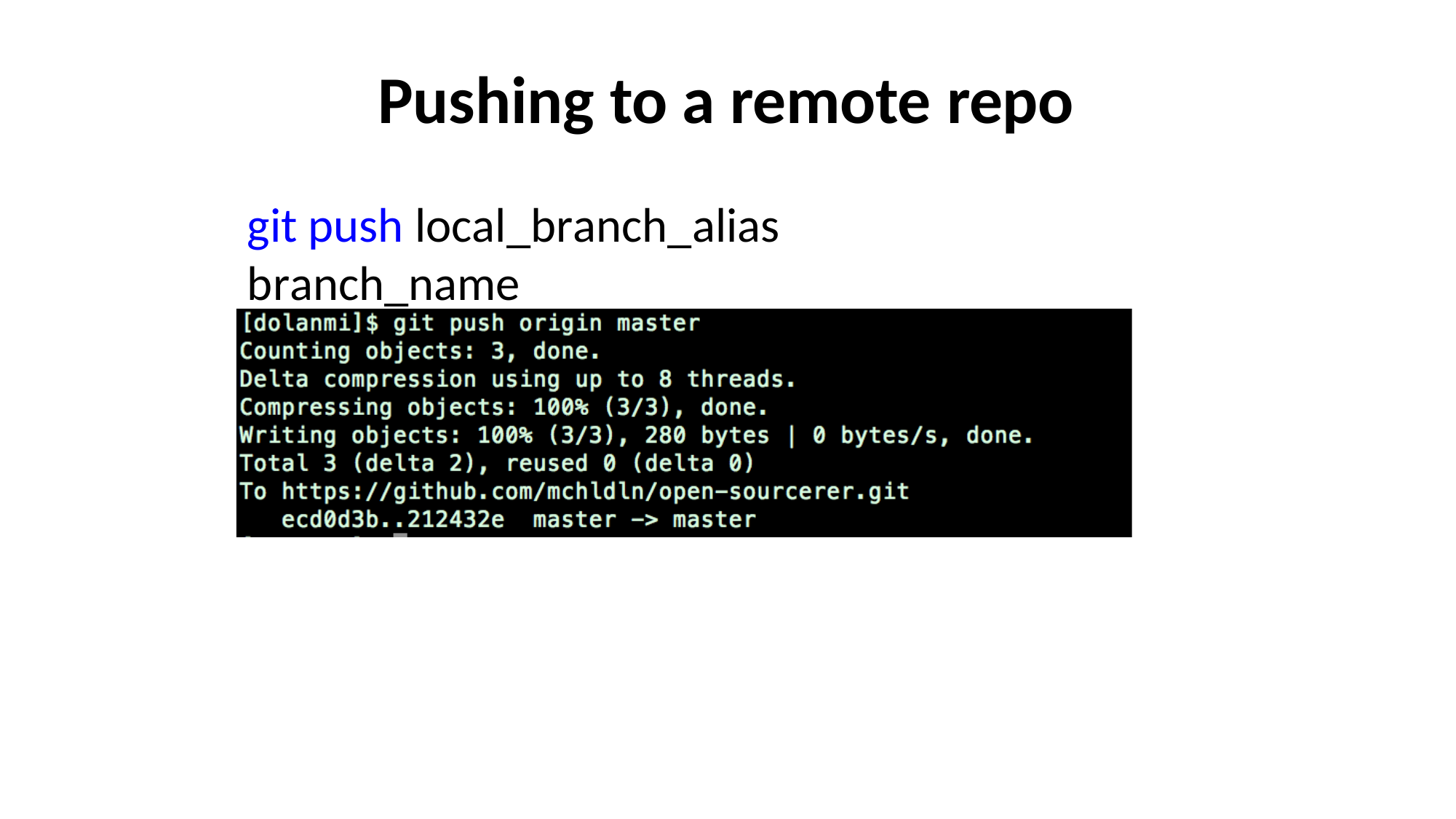

Pushing to a remote repo
git push local_branch_alias	branch_name